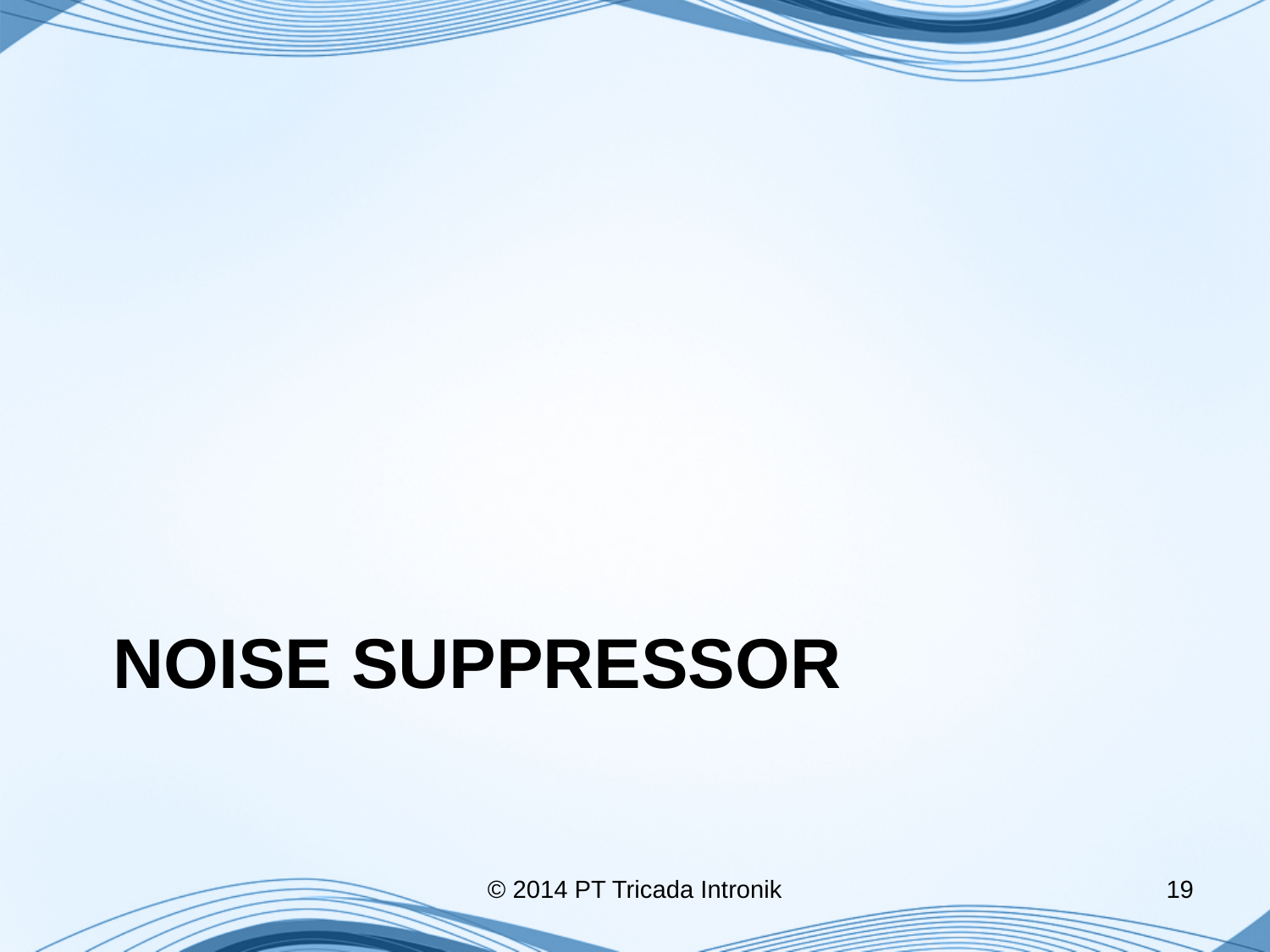

# Noise Suppressor

© 2014 PT Tricada Intronik
19